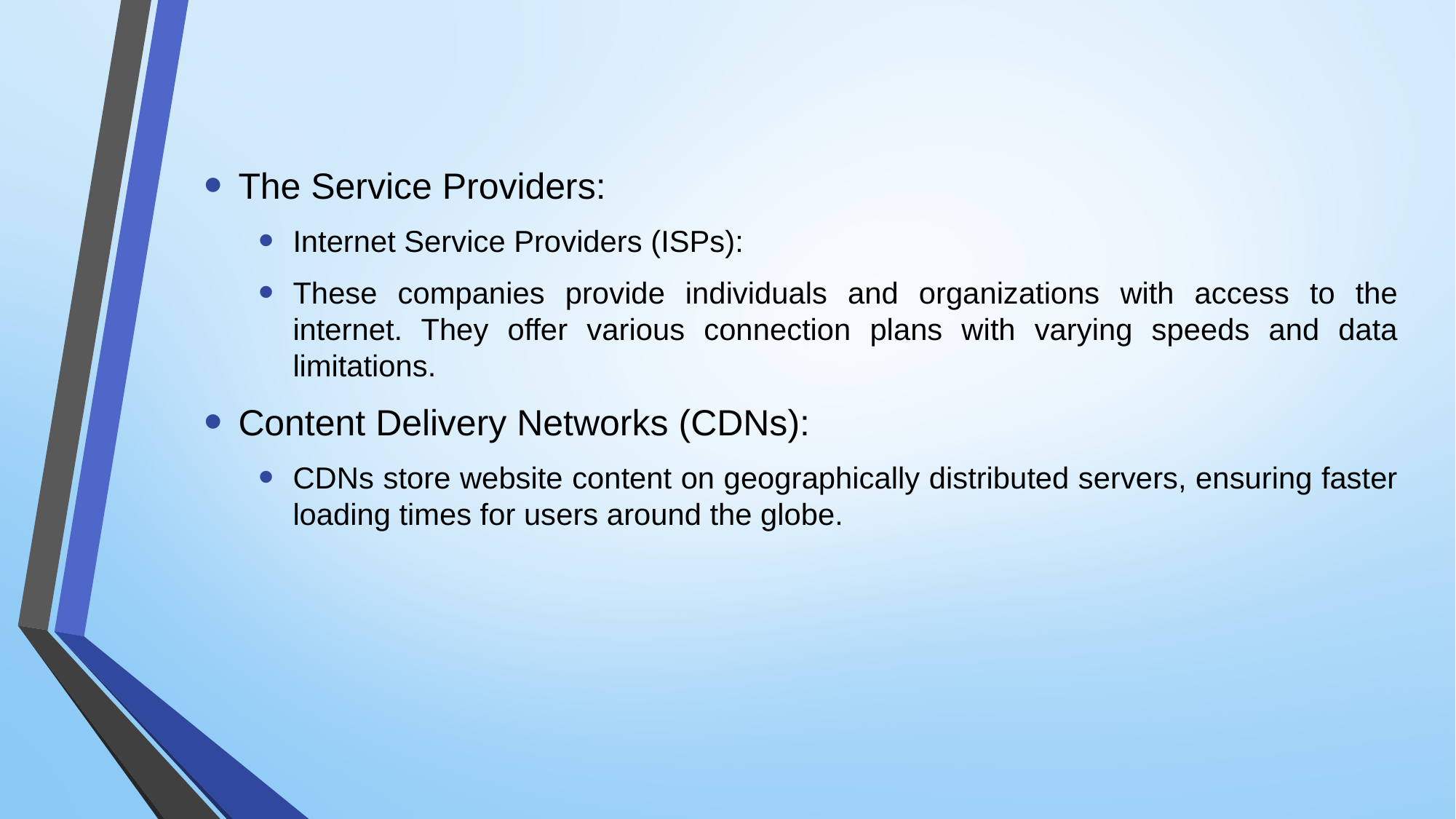

The Service Providers:
Internet Service Providers (ISPs):
These companies provide individuals and organizations with access to the internet. They offer various connection plans with varying speeds and data limitations.
Content Delivery Networks (CDNs):
CDNs store website content on geographically distributed servers, ensuring faster loading times for users around the globe.